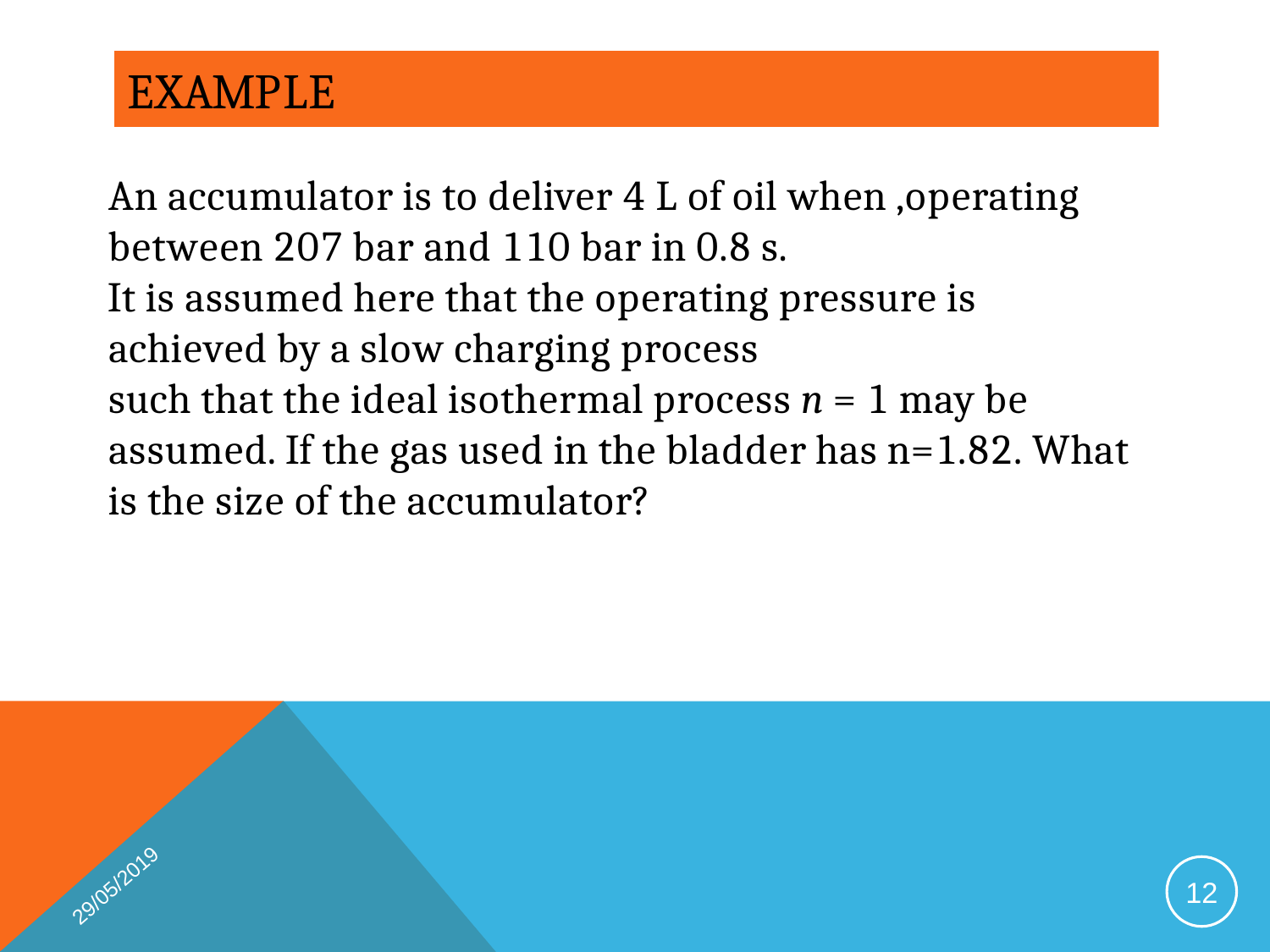

# example
An accumulator is to deliver 4 L of oil when ,operating between 207 bar and 110 bar in 0.8 s.
It is assumed here that the operating pressure is achieved by a slow charging process
such that the ideal isothermal process n = 1 may be assumed. If the gas used in the bladder has n=1.82. What is the size of the accumulator?
29/05/2019
12